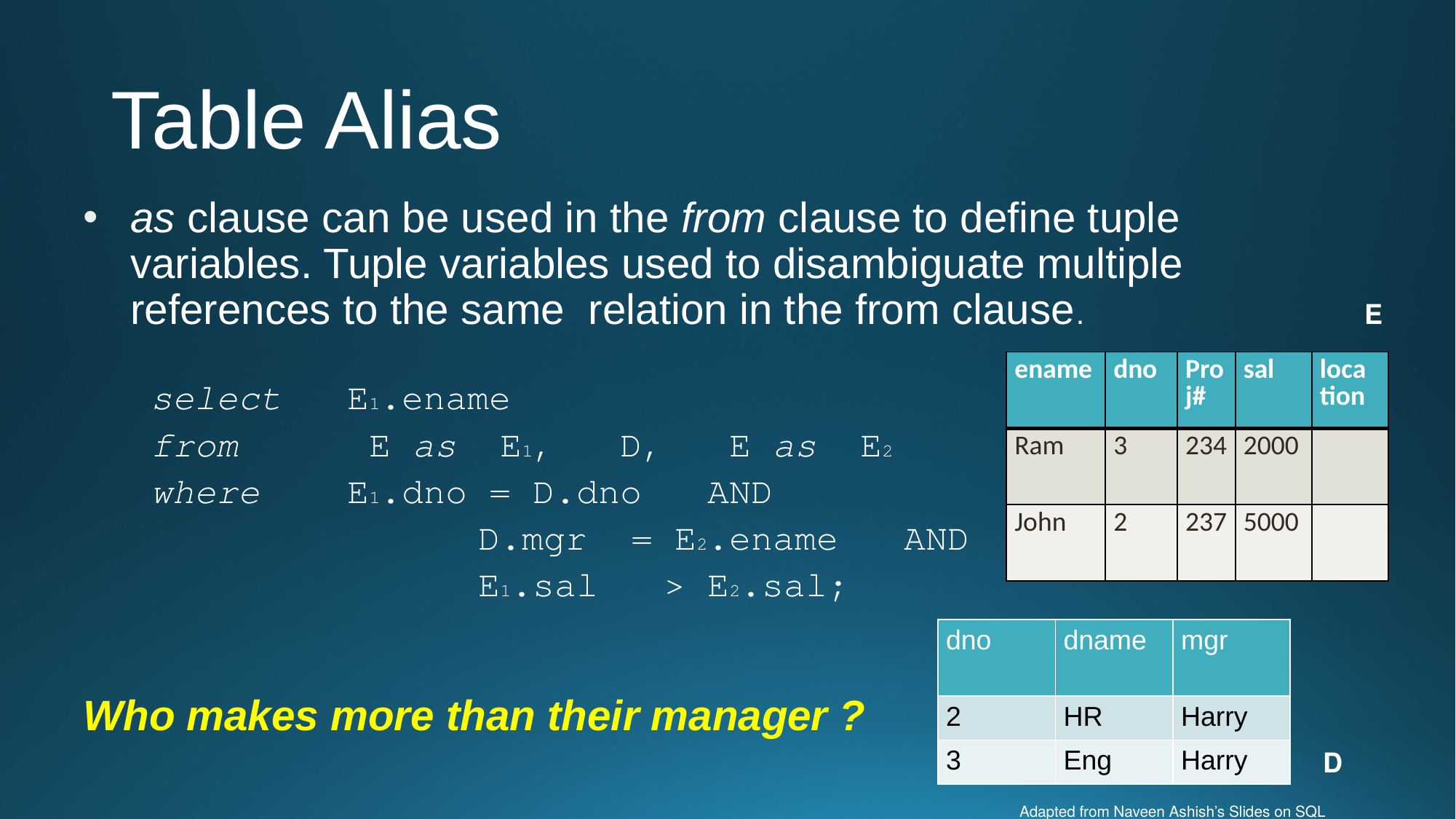

# Table Alias
as clause can be used in the from clause to define tuple variables. Tuple variables used to disambiguate multiple references to the same  relation in the from clause.

select   E1.ename
from      E as  E1,   D,   E as  E2
where    E1.dno = D.dno   AND
               D.mgr  = E2.ename   AND
               E1.sal   > E2.sal;

Who makes more than their manager ?
E
| ename | dno | Proj# | sal | location |
| --- | --- | --- | --- | --- |
| Ram | 3 | 234 | 2000 |  |
| John | 2 | 237 | 5000 |  |
| dno | dname | mgr |
| --- | --- | --- |
| 2 | HR | Harry |
| 3 | Eng | Harry |
D
Adapted from Naveen Ashish’s Slides on SQL